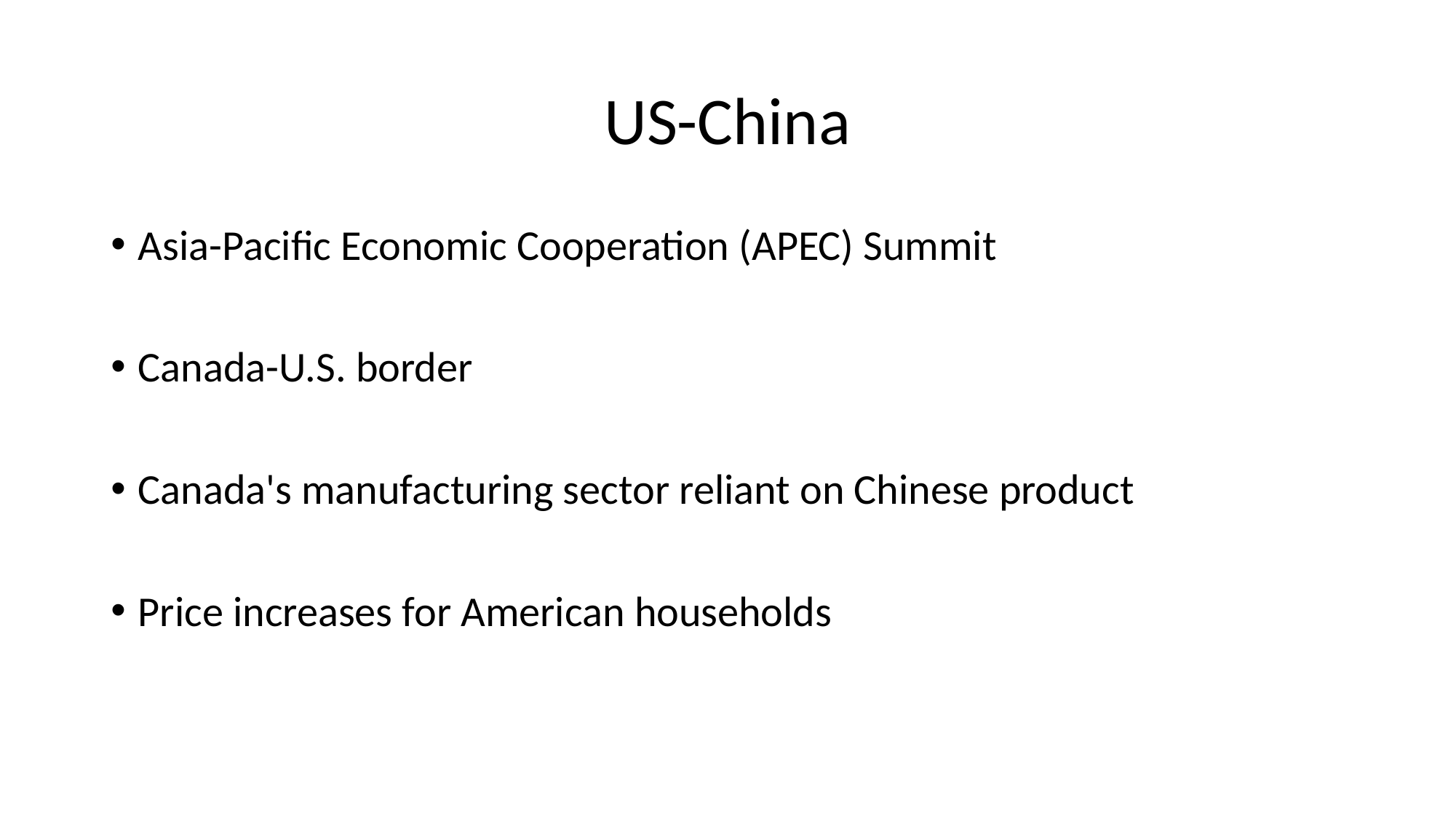

# US-China
Asia-Pacific Economic Cooperation (APEC) Summit

Canada-U.S. border

Canada's manufacturing sector reliant on Chinese product

Price increases for American households